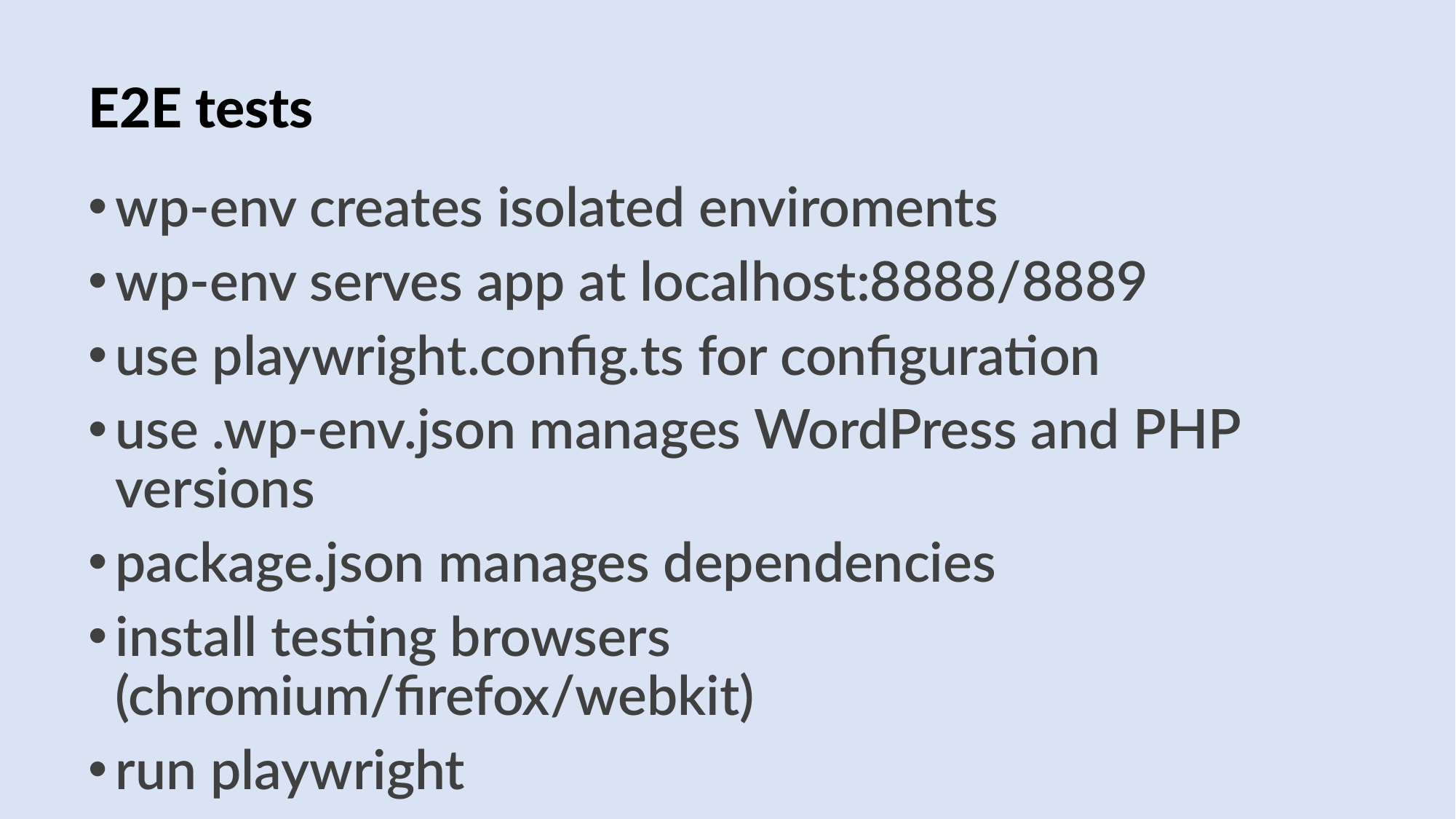

# E2E tests
wp-env creates isolated enviroments
wp-env serves app at localhost:8888/8889
use playwright.config.ts for configuration
use .wp-env.json manages WordPress and PHP versions
package.json manages dependencies
install testing browsers (chromium/firefox/webkit)
run playwright